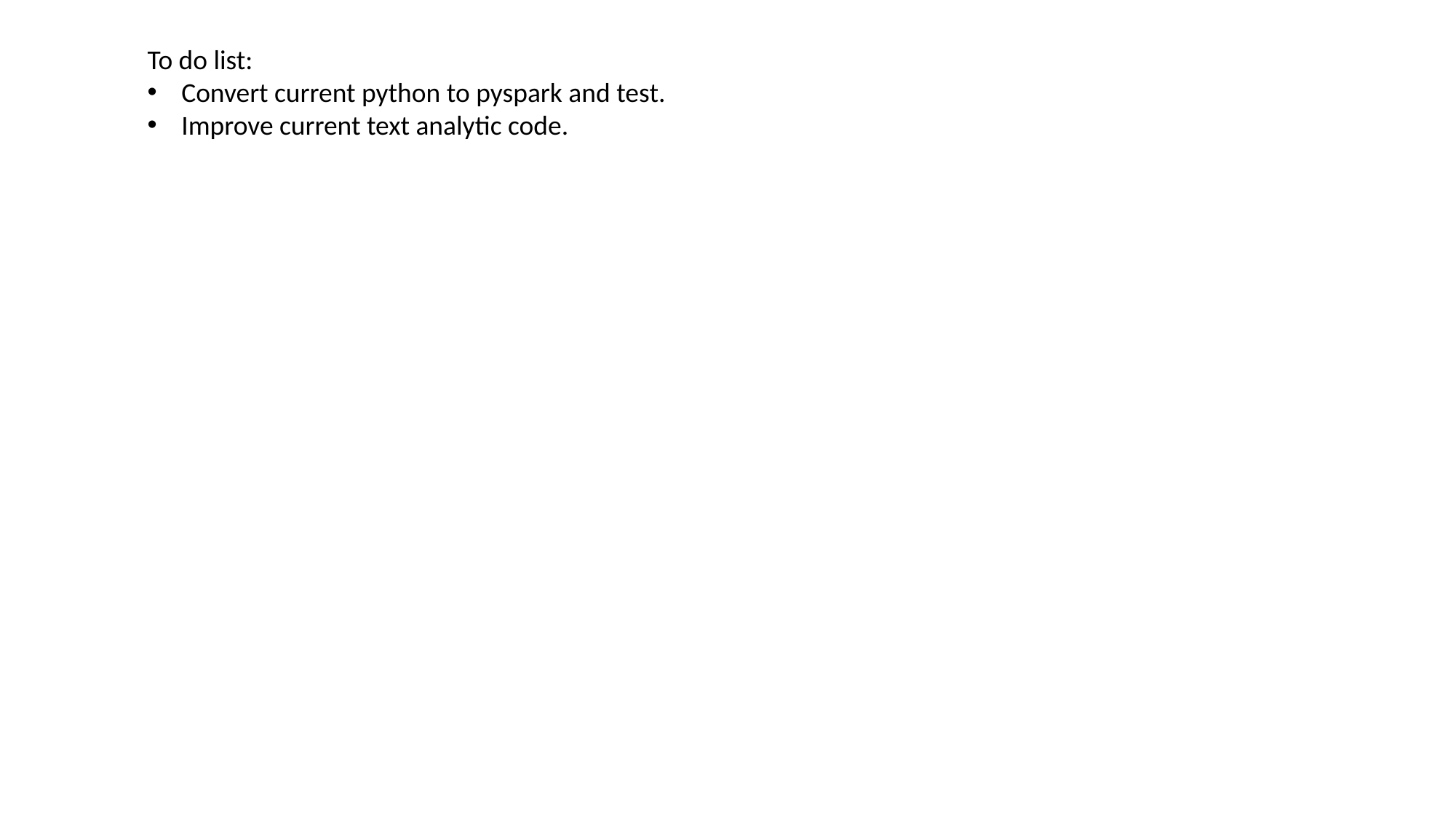

To do list:
Convert current python to pyspark and test.
Improve current text analytic code.